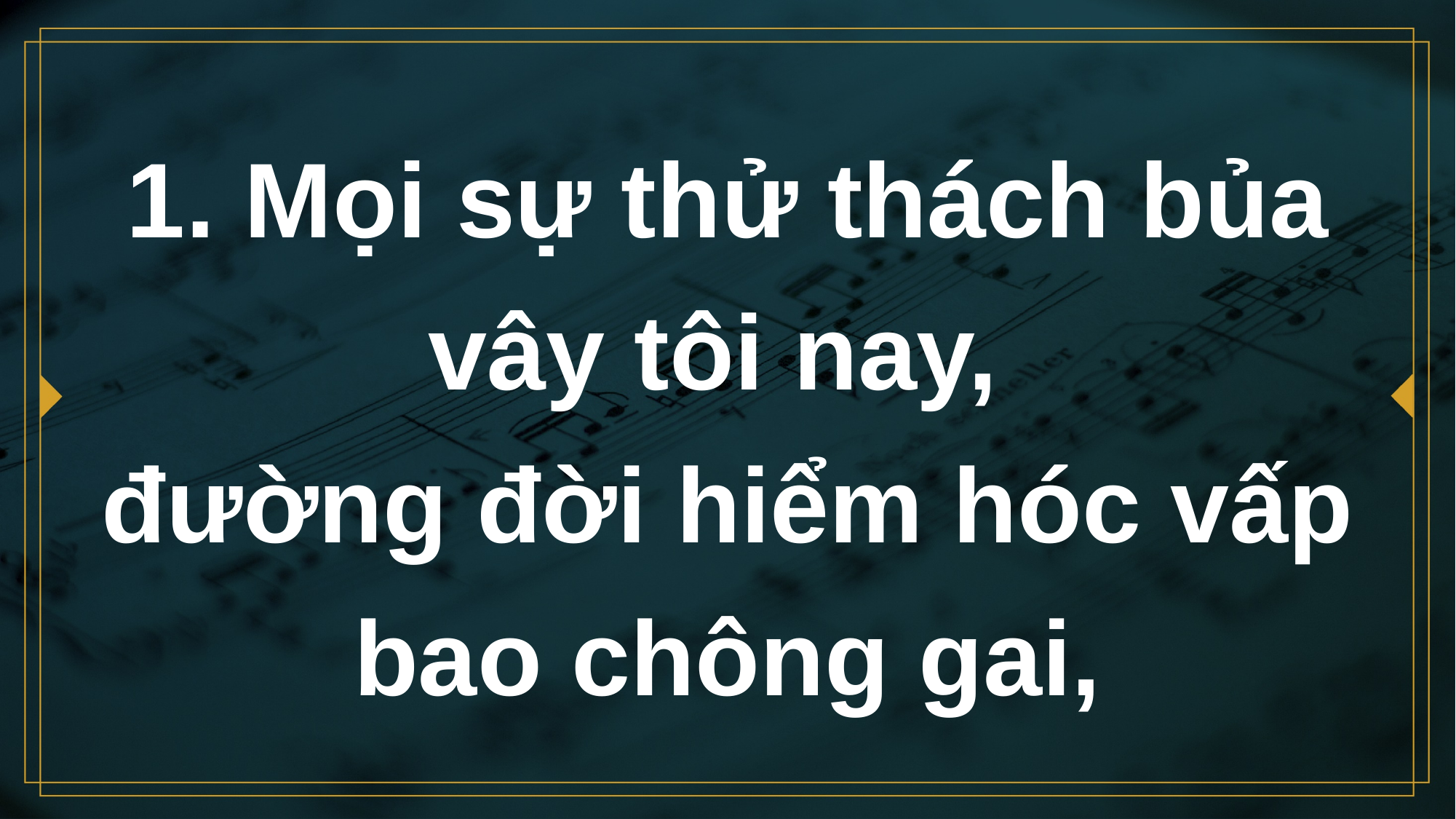

# 1. Mọi sự thử thách bủa vây tôi nay, đường đời hiểm hóc vấp bao chông gai,